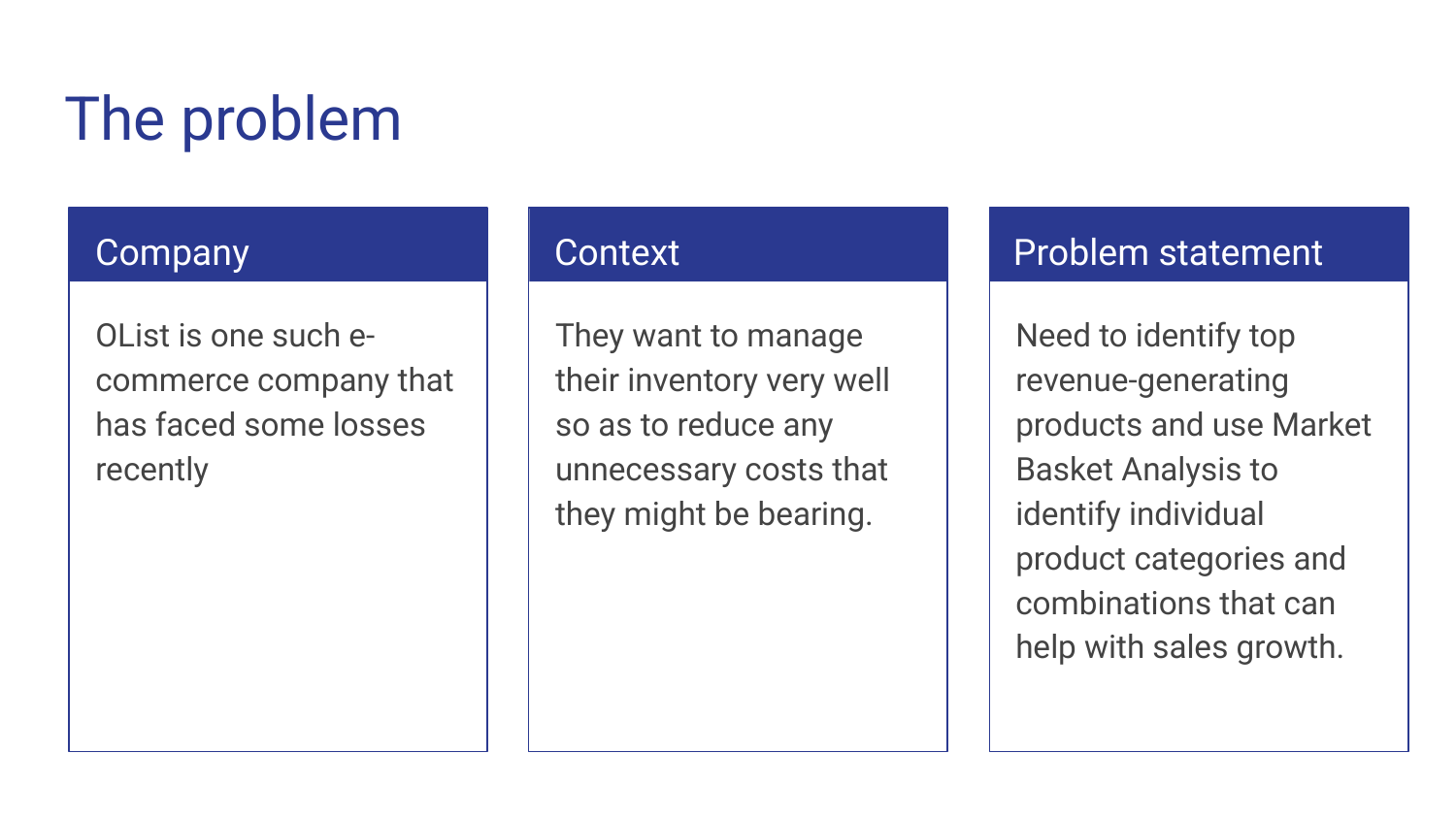

# The problem

Company

Context

Problem statement
OList is one such e-commerce company that has faced some losses recently
They want to manage their inventory very well so as to reduce any unnecessary costs that they might be bearing.

Need to identify top revenue-generating products and use Market Basket Analysis to identify individual product categories and combinations that can help with sales growth.